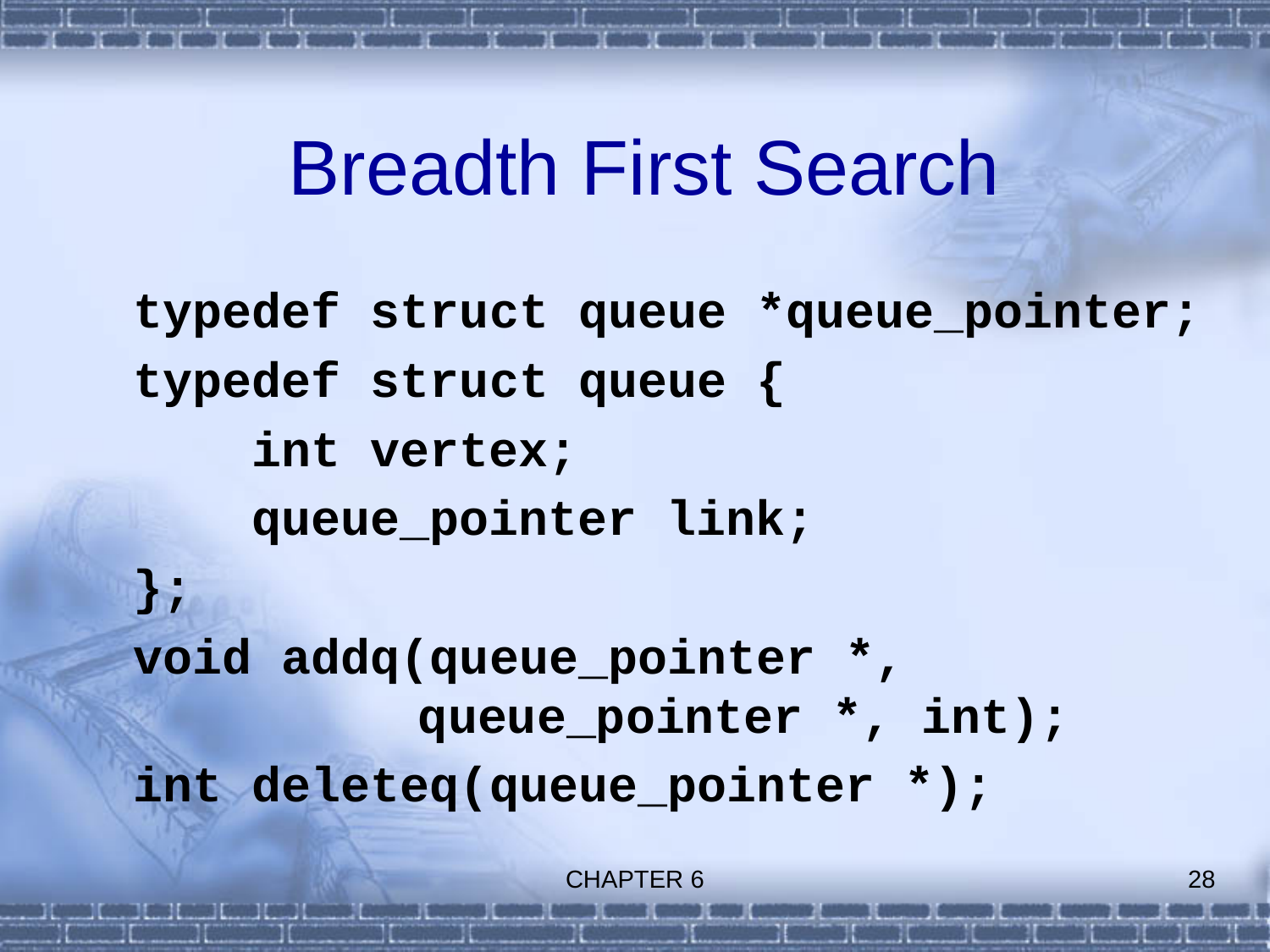

Breadth First Search
typedef struct queue *queue_pointer;
typedef struct queue {
    int vertex;
    queue_pointer link;
};
void addq(queue_pointer *,
        queue_pointer *, int);
int deleteq(queue_pointer *);
CHAPTER 6
28